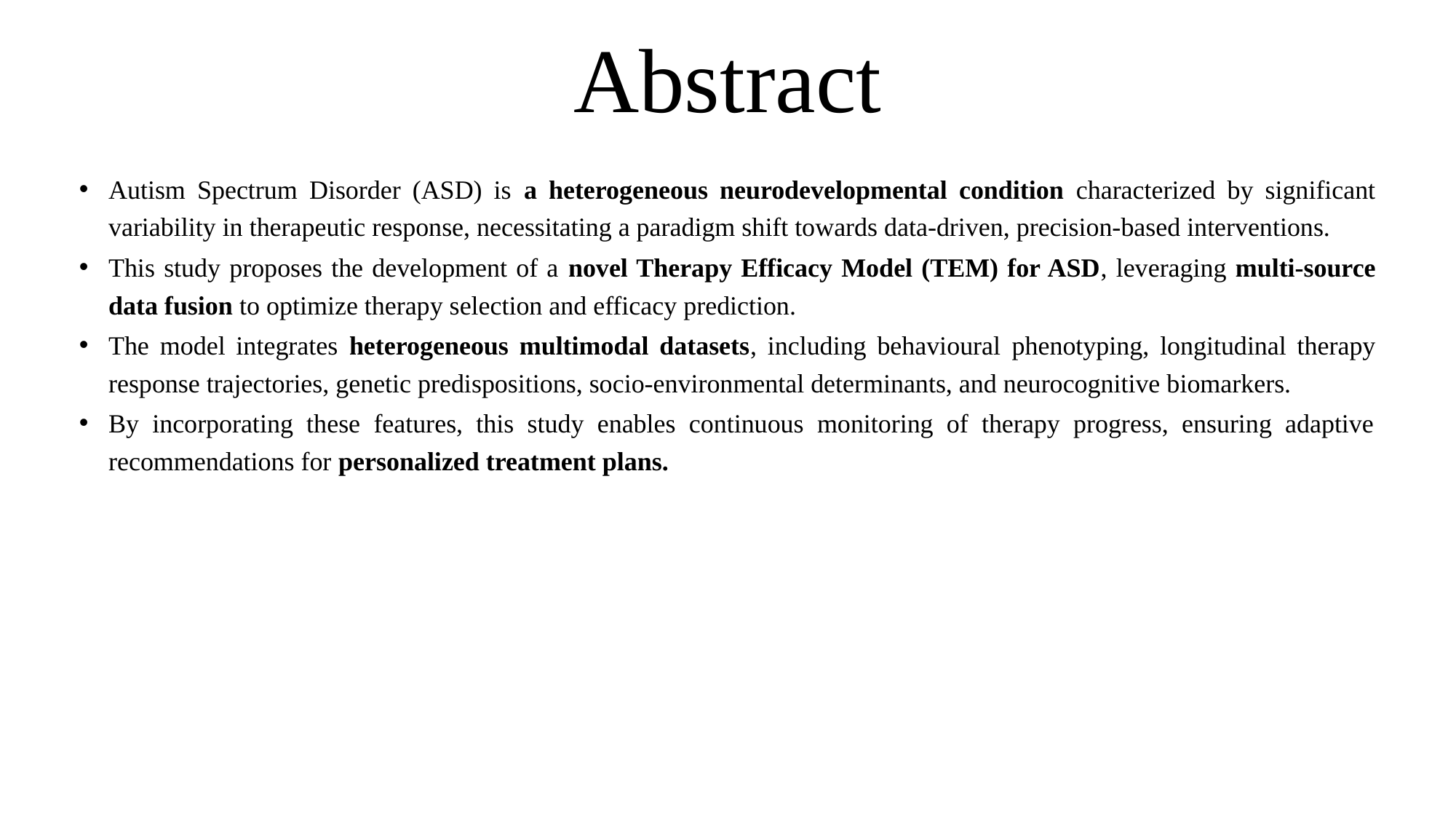

# Abstract
Autism Spectrum Disorder (ASD) is a heterogeneous neurodevelopmental condition characterized by significant variability in therapeutic response, necessitating a paradigm shift towards data-driven, precision-based interventions.
This study proposes the development of a novel Therapy Efficacy Model (TEM) for ASD, leveraging multi-source data fusion to optimize therapy selection and efficacy prediction.
The model integrates heterogeneous multimodal datasets, including behavioural phenotyping, longitudinal therapy response trajectories, genetic predispositions, socio-environmental determinants, and neurocognitive biomarkers.
By incorporating these features, this study enables continuous monitoring of therapy progress, ensuring adaptive recommendations for personalized treatment plans.